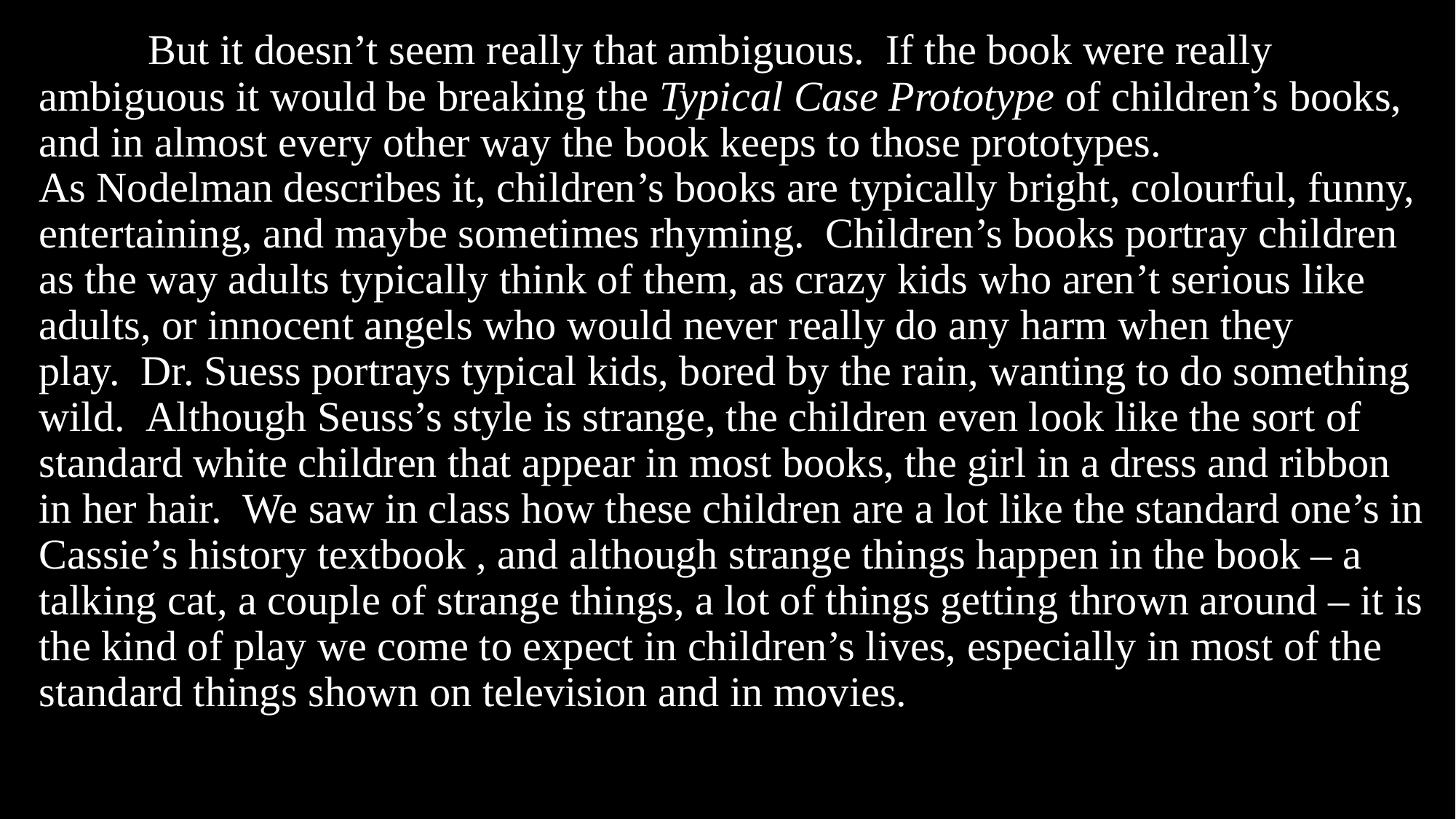

But it doesn’t seem really that ambiguous.  If the book were really ambiguous it would be breaking the Typical Case Prototype of children’s books, and in almost every other way the book keeps to those prototypes. As Nodelman describes it, children’s books are typically bright, colourful, funny, entertaining, and maybe sometimes rhyming.  Children’s books portray children as the way adults typically think of them, as crazy kids who aren’t serious like adults, or innocent angels who would never really do any harm when they play.  Dr. Suess portrays typical kids, bored by the rain, wanting to do something wild.  Although Seuss’s style is strange, the children even look like the sort of standard white children that appear in most books, the girl in a dress and ribbon in her hair.  We saw in class how these children are a lot like the standard one’s in Cassie’s history textbook , and although strange things happen in the book – a talking cat, a couple of strange things, a lot of things getting thrown around – it is the kind of play we come to expect in children’s lives, especially in most of the standard things shown on television and in movies.